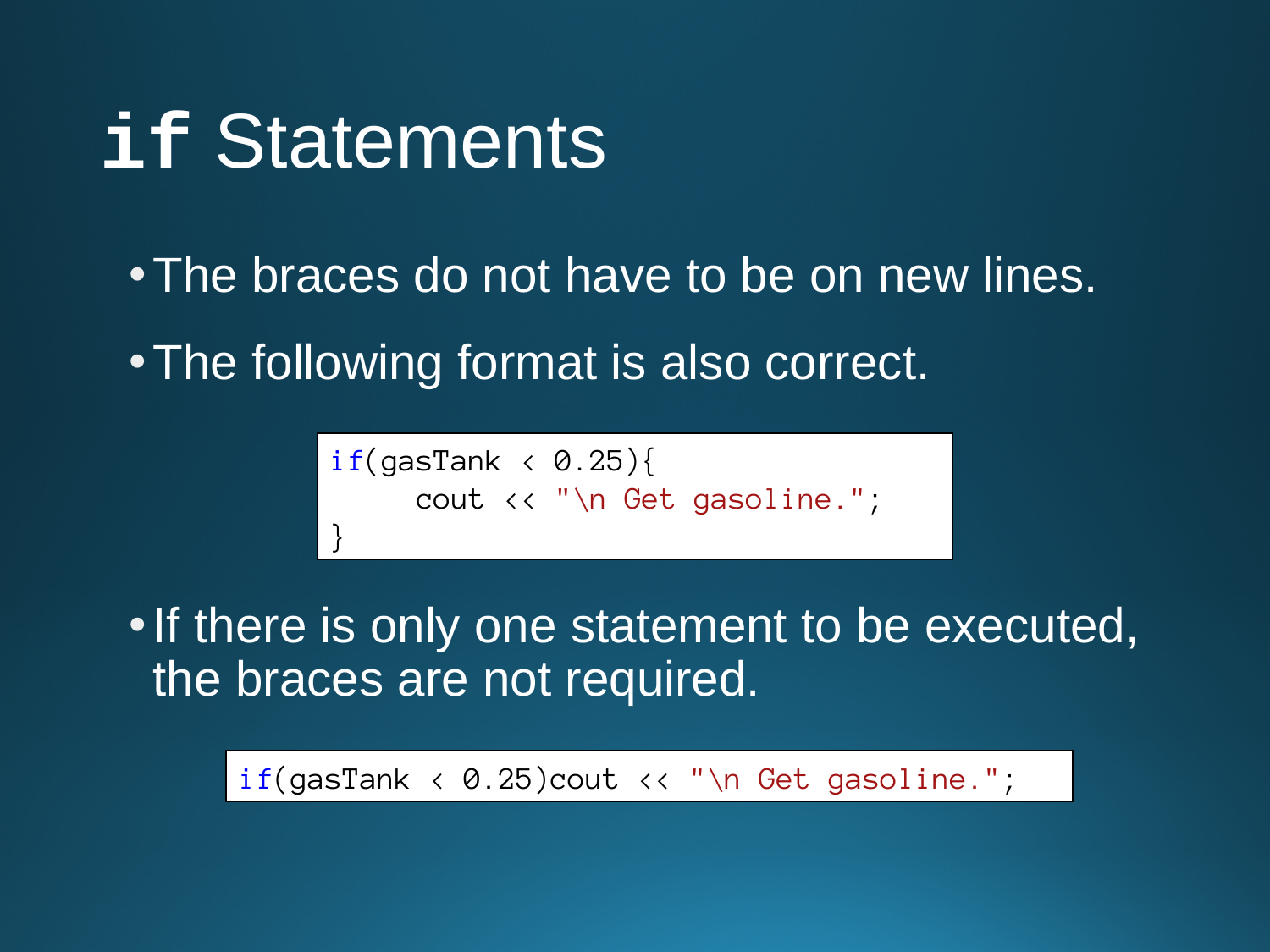

# if Statements
The braces do not have to be on new lines.
The following format is also correct.

If there is only one statement to be executed, the braces are not required.
if(gasTank < 0.25){
     cout << "\n Get gasoline.";
}
if(gasTank < 0.25)cout << "\n Get gasoline.";